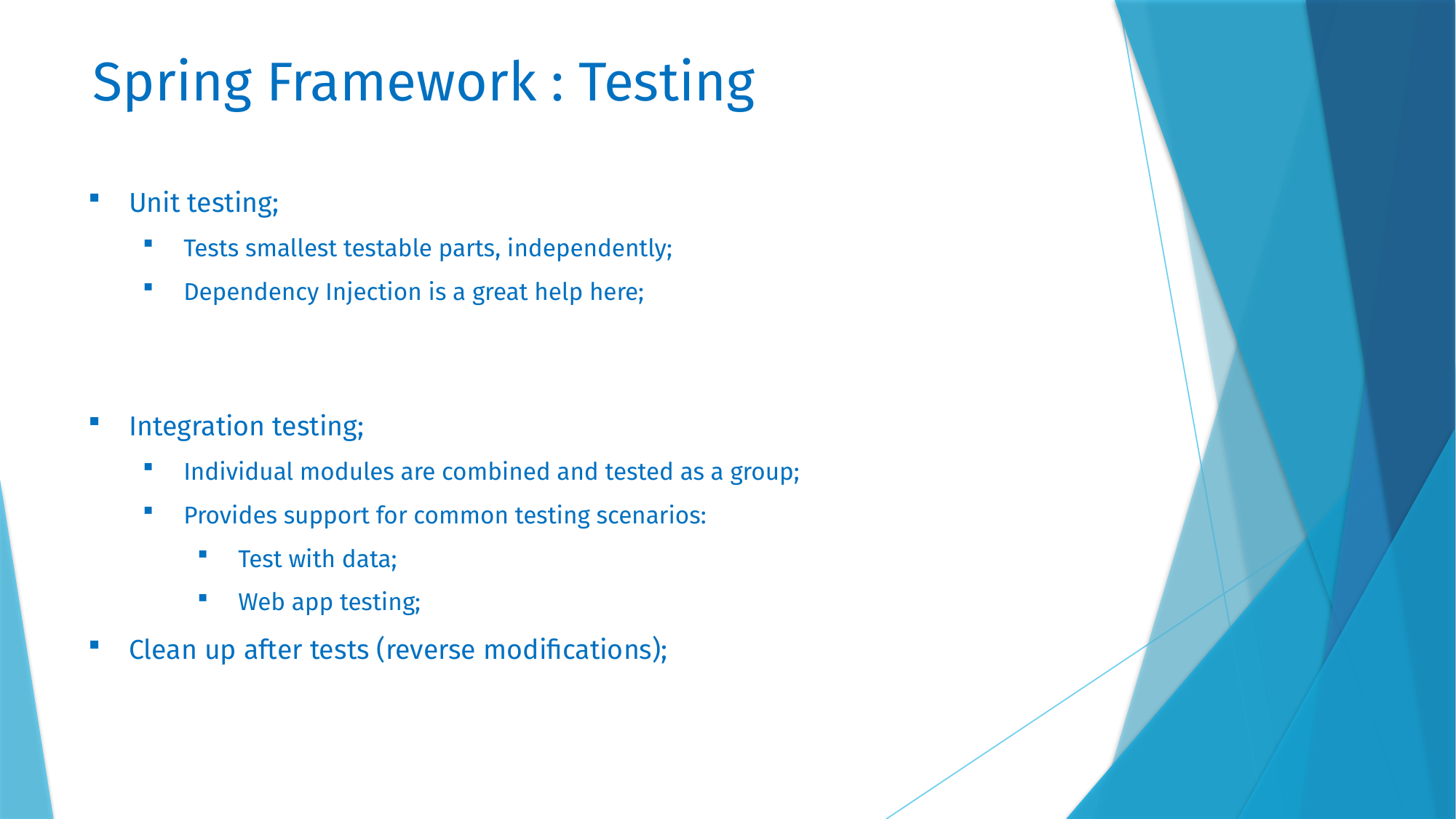

# Spring Framework : Testing

Unit testing;
Tests smallest testable parts, independently;
Dependency Injection is a great help here;
By the way of mocking.
Has pre-built mocks;
Integration testing;
Individual modules are combined and tested as a group;
Provides support for common testing scenarios:
Test with data;
Web app testing;
Clean up after tests (reverse modifications);